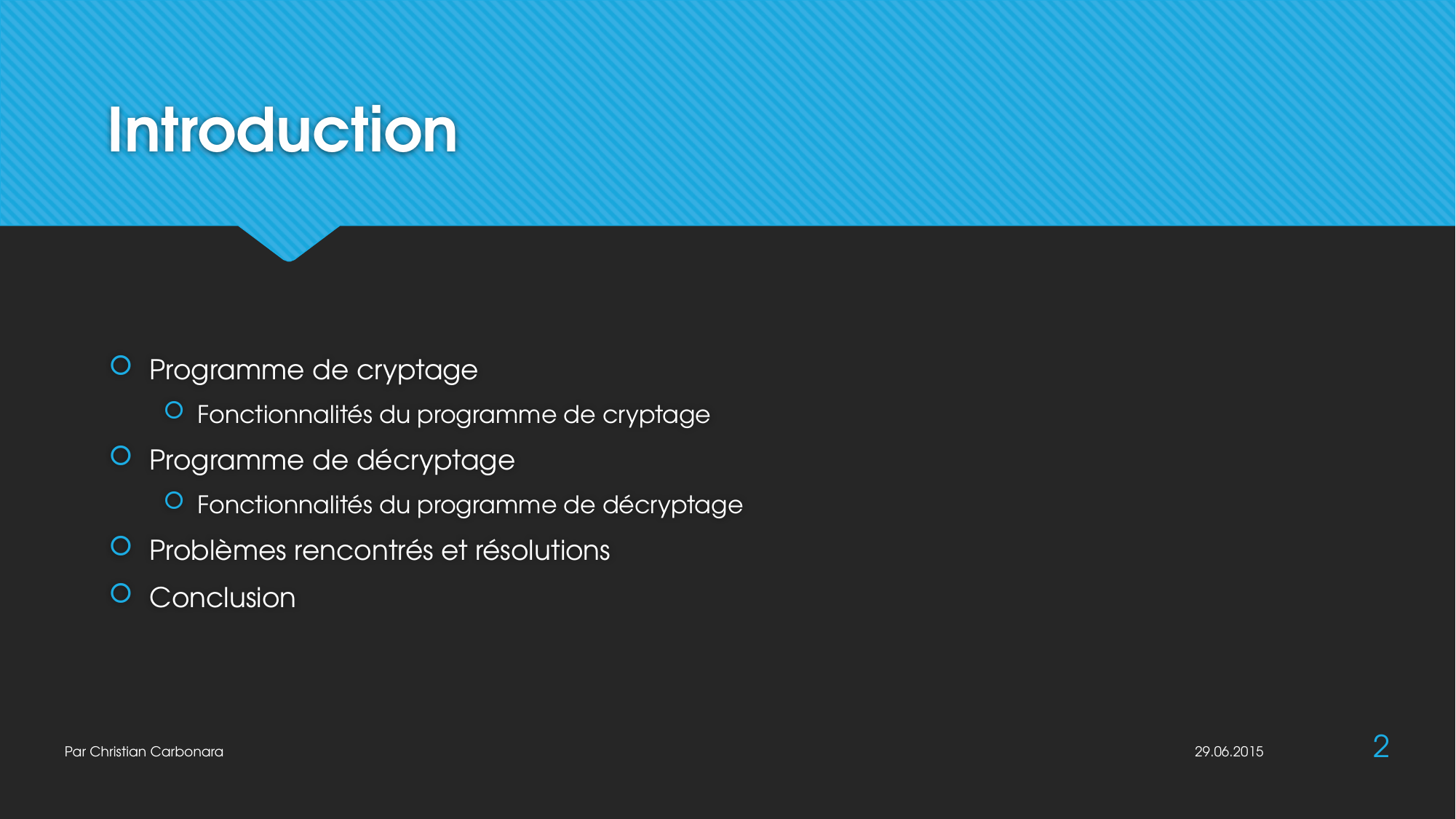

# Introduction
Programme de cryptage
Fonctionnalités du programme de cryptage
Programme de décryptage
Fonctionnalités du programme de décryptage
Problèmes rencontrés et résolutions
Conclusion
2
Par Christian Carbonara
29.06.2015